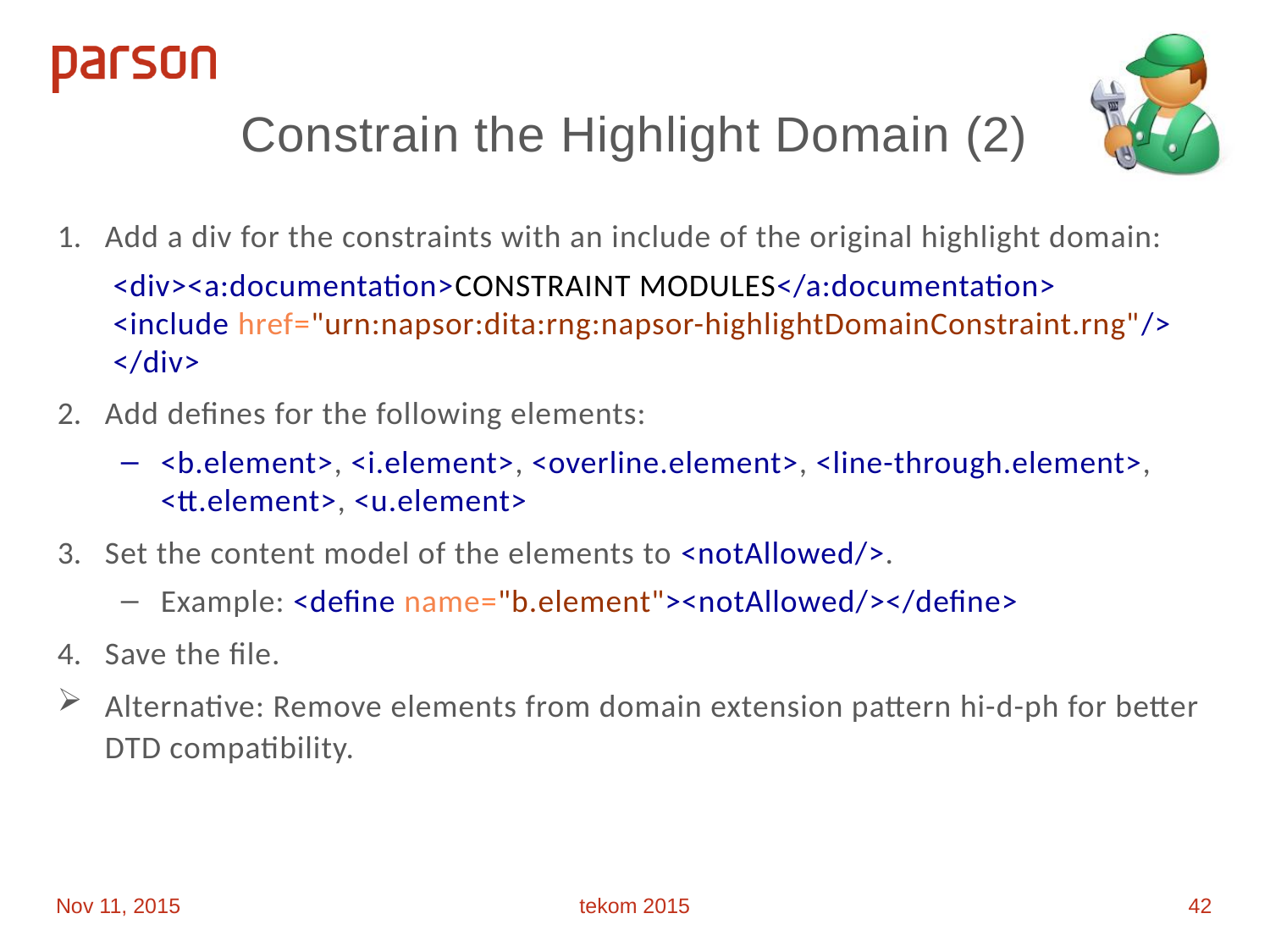

# Constrain the Highlight Domain (2)
Add a div for the constraints with an include of the original highlight domain:
<div><a:documentation>CONSTRAINT MODULES</a:documentation>
<include href="urn:napsor:dita:rng:napsor-highlightDomainConstraint.rng"/>
</div>
Add defines for the following elements:
<b.element>, <i.element>, <overline.element>, <line-through.element>, <tt.element>, <u.element>
Set the content model of the elements to <notAllowed/>.
Example: <define name="b.element"><notAllowed/></define>
Save the file.
Alternative: Remove elements from domain extension pattern hi-d-ph for better DTD compatibility.